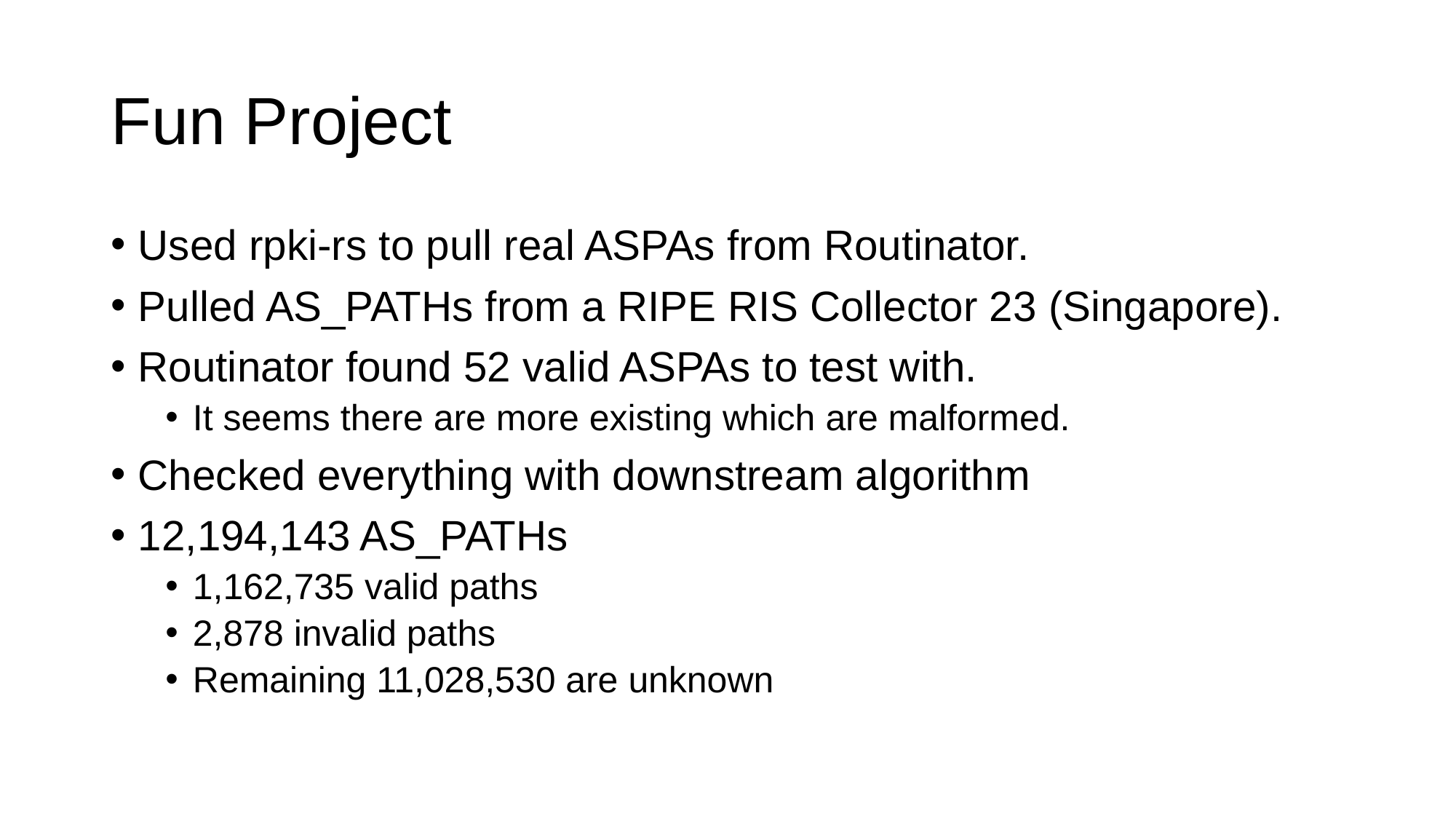

# Fun Project
Used rpki-rs to pull real ASPAs from Routinator.
Pulled AS_PATHs from a RIPE RIS Collector 23 (Singapore).
Routinator found 52 valid ASPAs to test with.
It seems there are more existing which are malformed.
Checked everything with downstream algorithm
12,194,143 AS_PATHs
1,162,735 valid paths
2,878 invalid paths
Remaining 11,028,530 are unknown